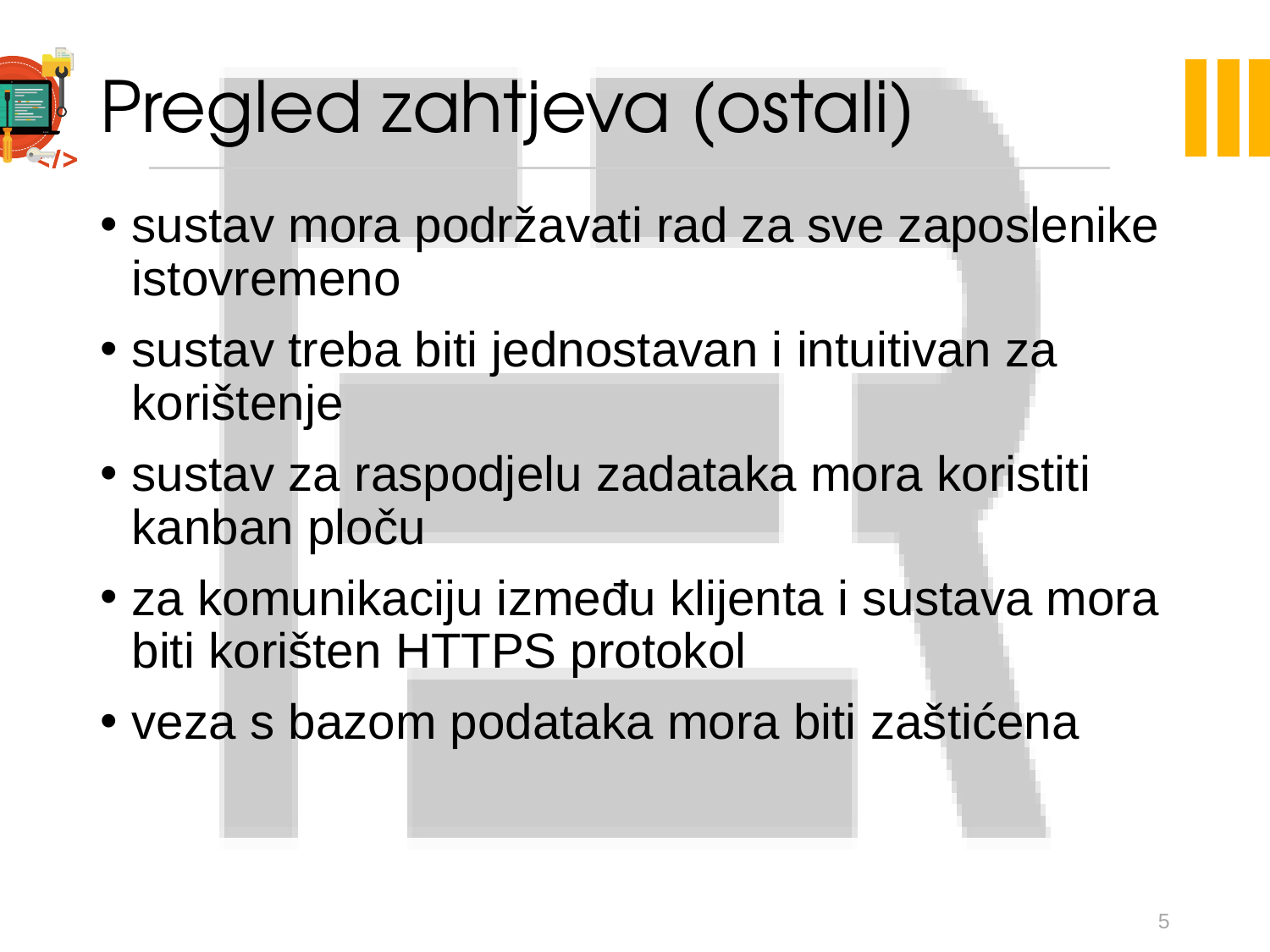

# Pregled zahtjeva (ostali)
sustav mora podržavati rad za sve zaposlenike istovremeno
sustav treba biti jednostavan i intuitivan za korištenje
sustav za raspodjelu zadataka mora koristiti kanban ploču
za komunikaciju između klijenta i sustava mora biti korišten HTTPS protokol
veza s bazom podataka mora biti zaštićena
5